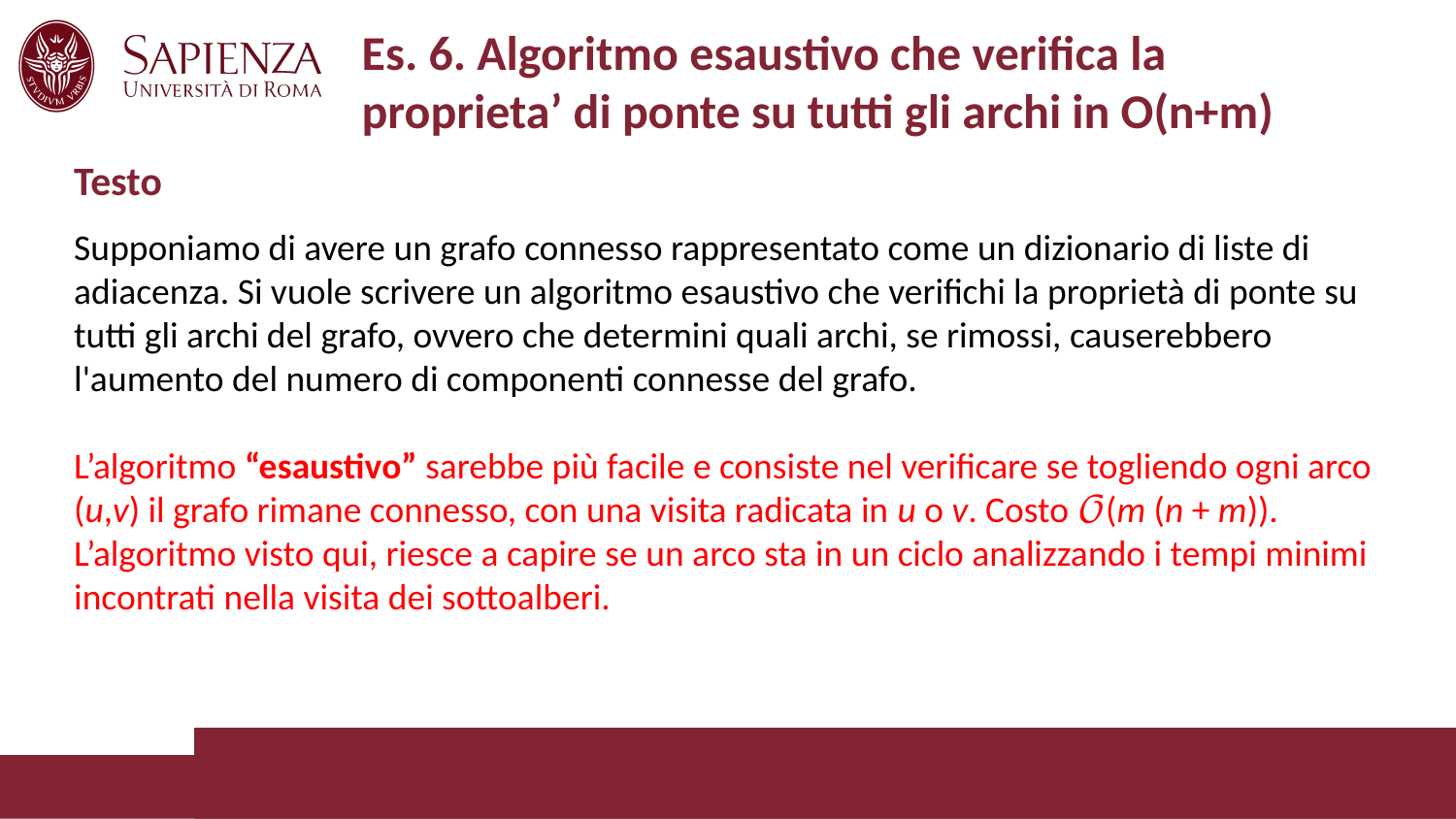

# Es. 6. Algoritmo esaustivo che verifica la proprieta’ di ponte su tutti gli archi in O(n+m)
Testo
Supponiamo di avere un grafo connesso rappresentato come un dizionario di liste di adiacenza. Si vuole scrivere un algoritmo esaustivo che verifichi la proprietà di ponte su tutti gli archi del grafo, ovvero che determini quali archi, se rimossi, causerebbero l'aumento del numero di componenti connesse del grafo.

L’algoritmo “esaustivo” sarebbe più facile e consiste nel verificare se togliendo ogni arco (u,v) il grafo rimane connesso, con una visita radicata in u o v. Costo 𝒪(m (n + m)).
L’algoritmo visto qui, riesce a capire se un arco sta in un ciclo analizzando i tempi minimi incontrati nella visita dei sottoalberi.